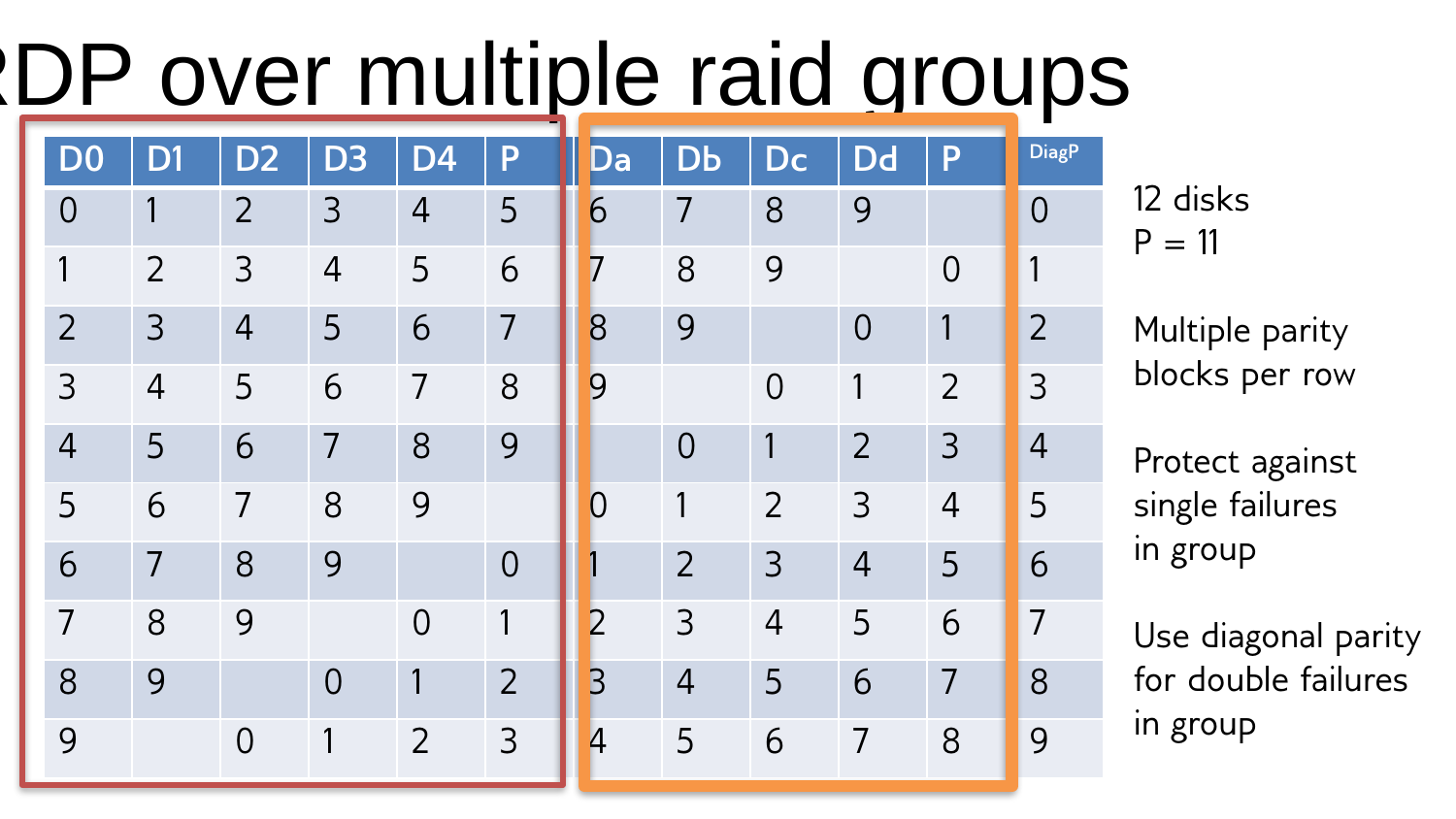

# RDP over multiple raid groups

| D0 | D1 | D2 | D3 | D4 | P | Da | Db | Dc | Dd | P | DiagP |
| --- | --- | --- | --- | --- | --- | --- | --- | --- | --- | --- | --- |
| 0 | 1 | 2 | 3 | 4 | 5 | 6 | 7 | 8 | 9 |  | 0 |
| 1 | 2 | 3 | 4 | 5 | 6 | 7 | 8 | 9 |  | 0 | 1 |
| 2 | 3 | 4 | 5 | 6 | 7 | 8 | 9 |  | 0 | 1 | 2 |
| 3 | 4 | 5 | 6 | 7 | 8 | 9 |  | 0 | 1 | 2 | 3 |
| 4 | 5 | 6 | 7 | 8 | 9 |  | 0 | 1 | 2 | 3 | 4 |
| 5 | 6 | 7 | 8 | 9 |  | 0 | 1 | 2 | 3 | 4 | 5 |
| 6 | 7 | 8 | 9 |  | 0 | 1 | 2 | 3 | 4 | 5 | 6 |
| 7 | 8 | 9 |  | 0 | 1 | 2 | 3 | 4 | 5 | 6 | 7 |
| 8 | 9 |  | 0 | 1 | 2 | 3 | 4 | 5 | 6 | 7 | 8 |
| 9 |  | 0 | 1 | 2 | 3 | 4 | 5 | 6 | 7 | 8 | 9 |
12 disks
P = 11

Multiple parity
blocks per row

Protect against
single failures
in group

Use diagonal parity
for double failures
in group